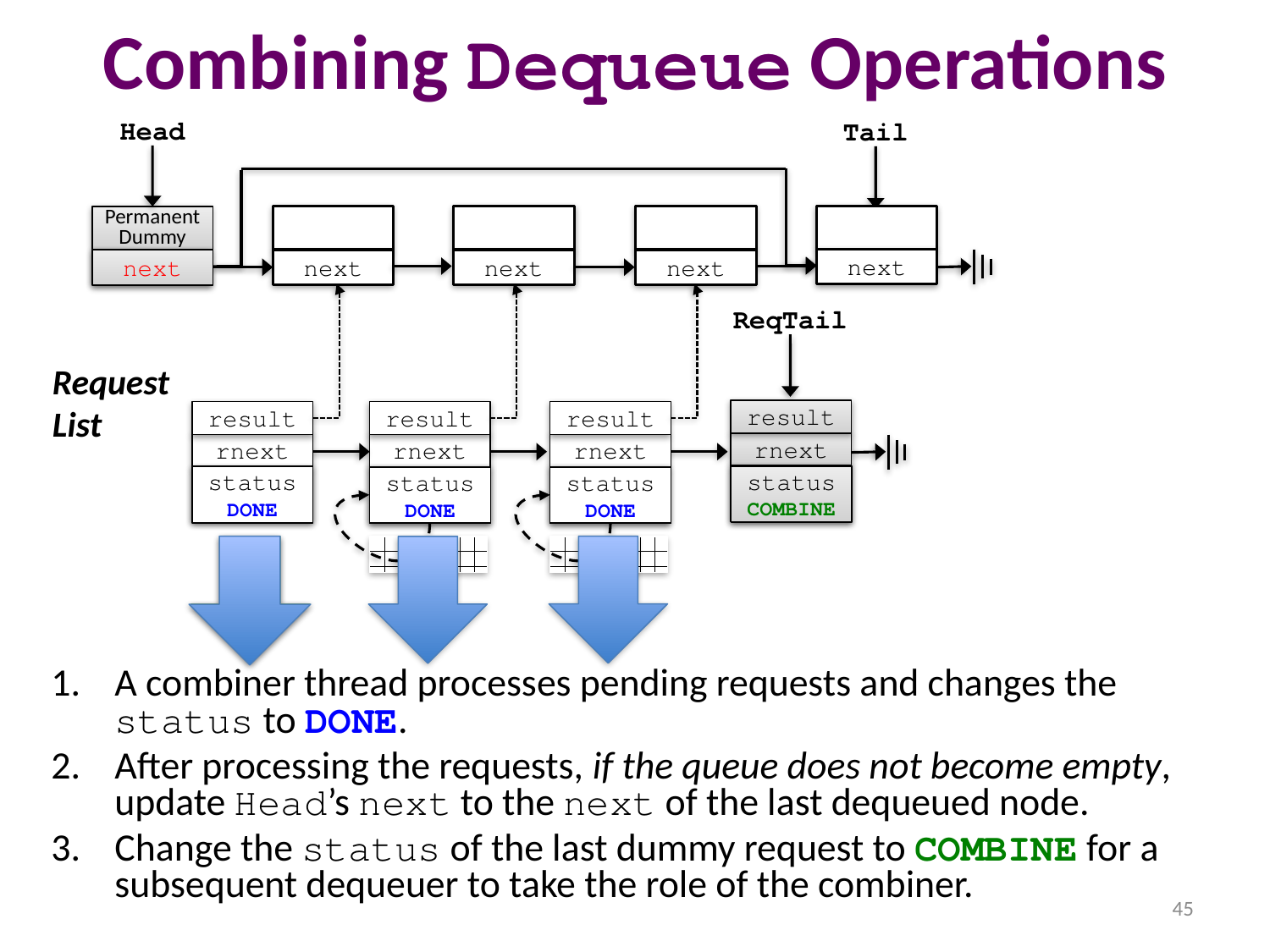

# Combining Dequeue Operations
Head
Tail
next

next

Permanent Dummy
next

next

next

next

ReqTail
Request
List
result

rnext

status
WAIT

result

rnext

status
COMBINE

result

rnext

status
WAIT

result

rnext

status
WAIT

status
COMBINE

status
DONE

status
DONE

status
DONE

A combiner thread processes pending requests and changes the status to DONE.
After processing the requests, if the queue does not become empty, update Head’s next to the next of the last dequeued node.
Change the status of the last dummy request to COMBINE for a subsequent dequeuer to take the role of the combiner.
45